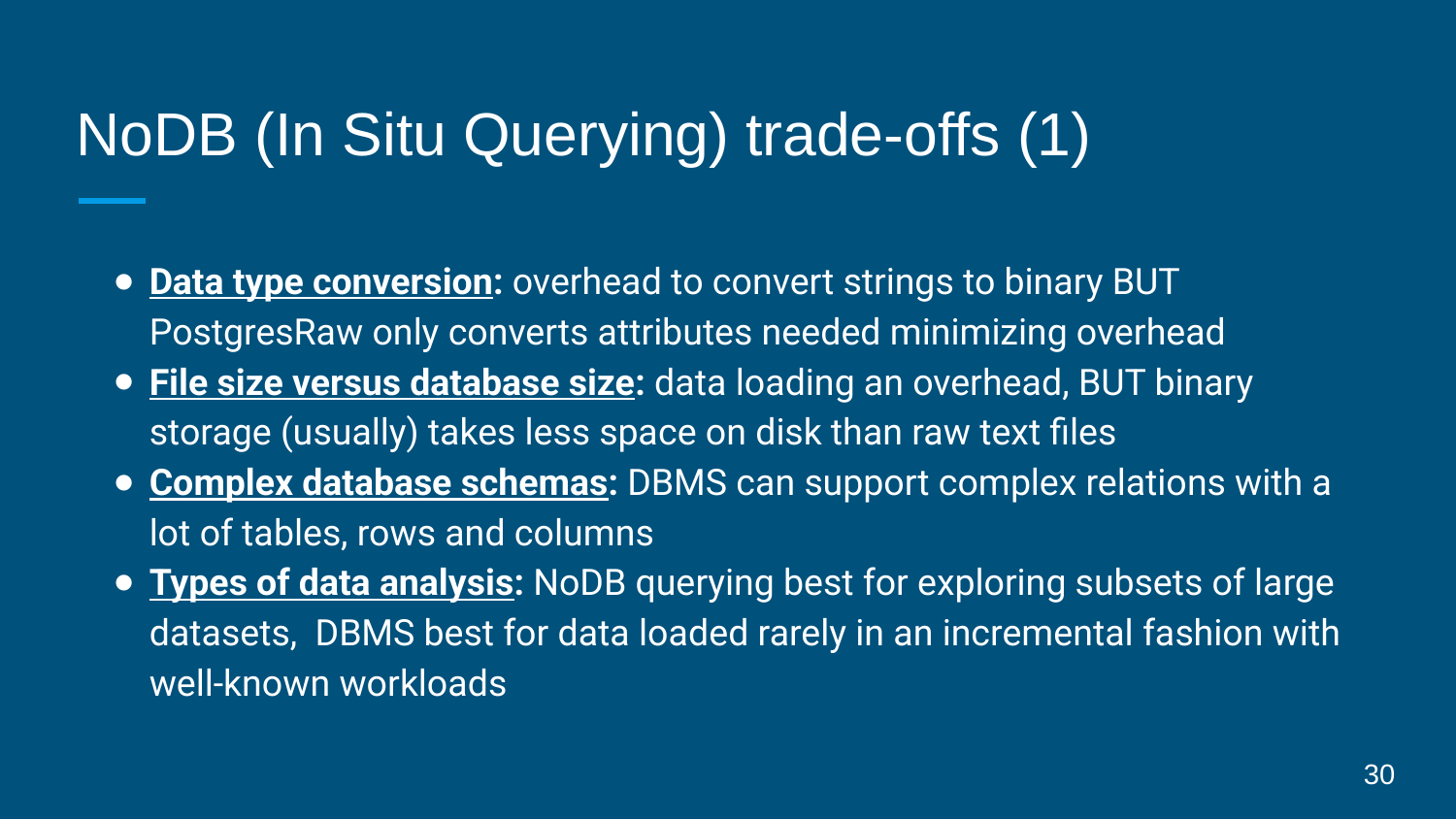

# NoDB (In Situ Querying) trade-offs (1)
Data type conversion: overhead to convert strings to binary BUT  PostgresRaw only converts attributes needed minimizing overhead
File size versus database size: data loading an overhead, BUT binary storage (usually) takes less space on disk than raw text files
Complex database schemas: DBMS can support complex relations with a lot of tables, rows and columns
Types of data analysis: NoDB querying best for exploring subsets of large datasets,  DBMS best for data loaded rarely in an incremental fashion with well-known workloads
30